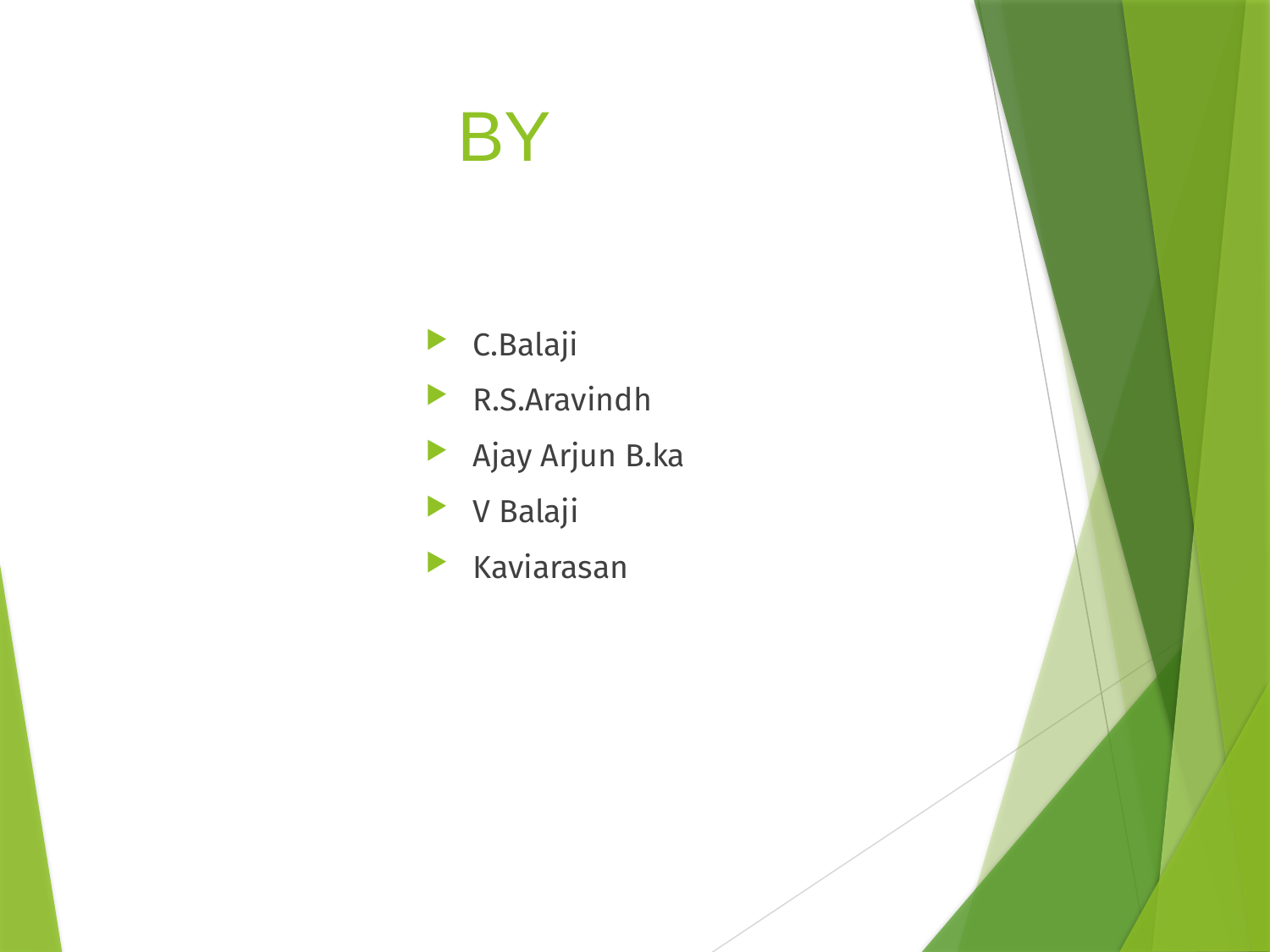

# BY
C.Balaji
R.S.Aravindh
Ajay Arjun B.ka
V Balaji
Kaviarasan